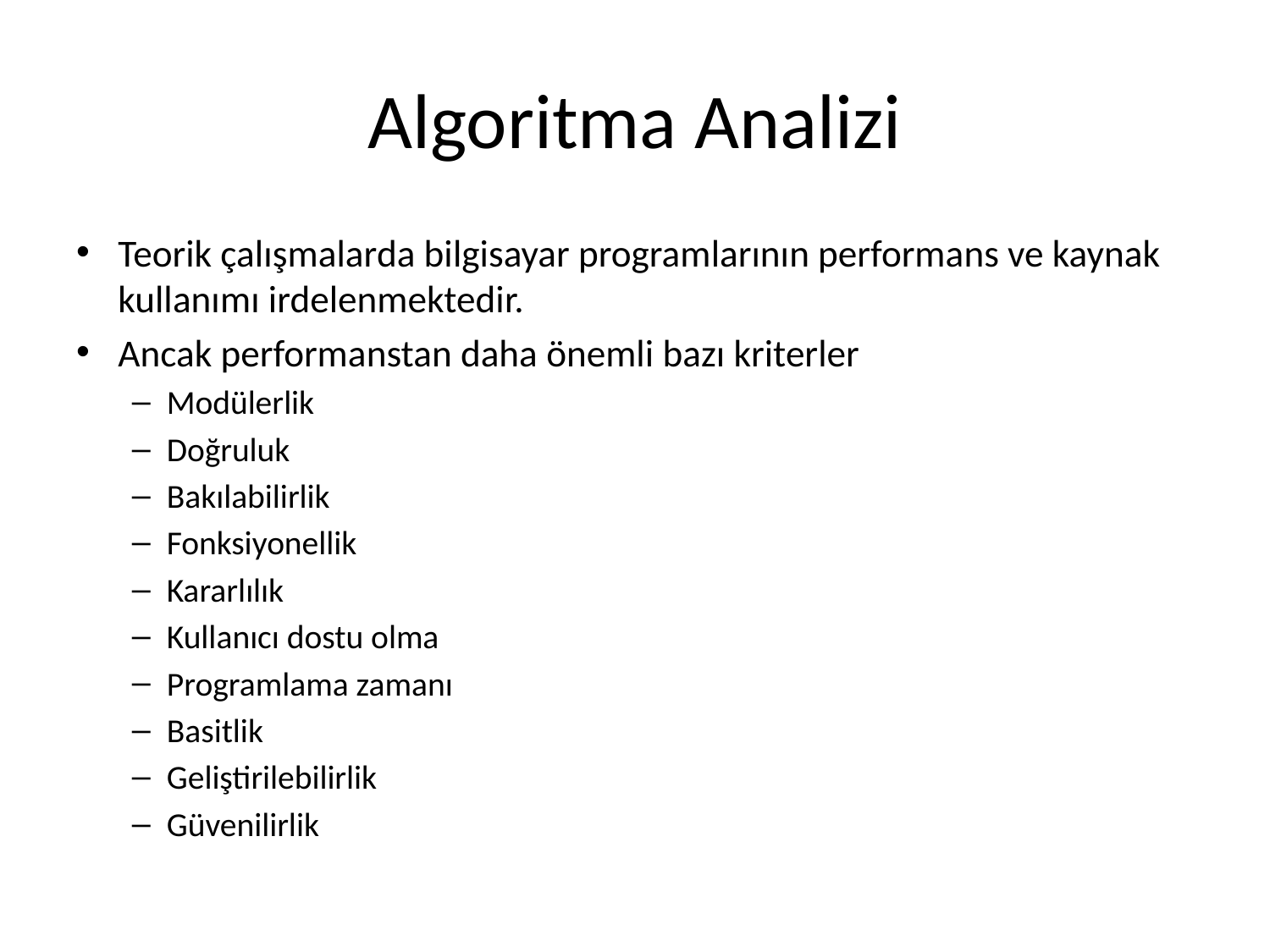

# Algoritma Analizi
Teorik çalışmalarda bilgisayar programlarının performans ve kaynak kullanımı irdelenmektedir.
Ancak performanstan daha önemli bazı kriterler
Modülerlik
Doğruluk
Bakılabilirlik
Fonksiyonellik
Kararlılık
Kullanıcı dostu olma
Programlama zamanı
Basitlik
Geliştirilebilirlik
Güvenilirlik